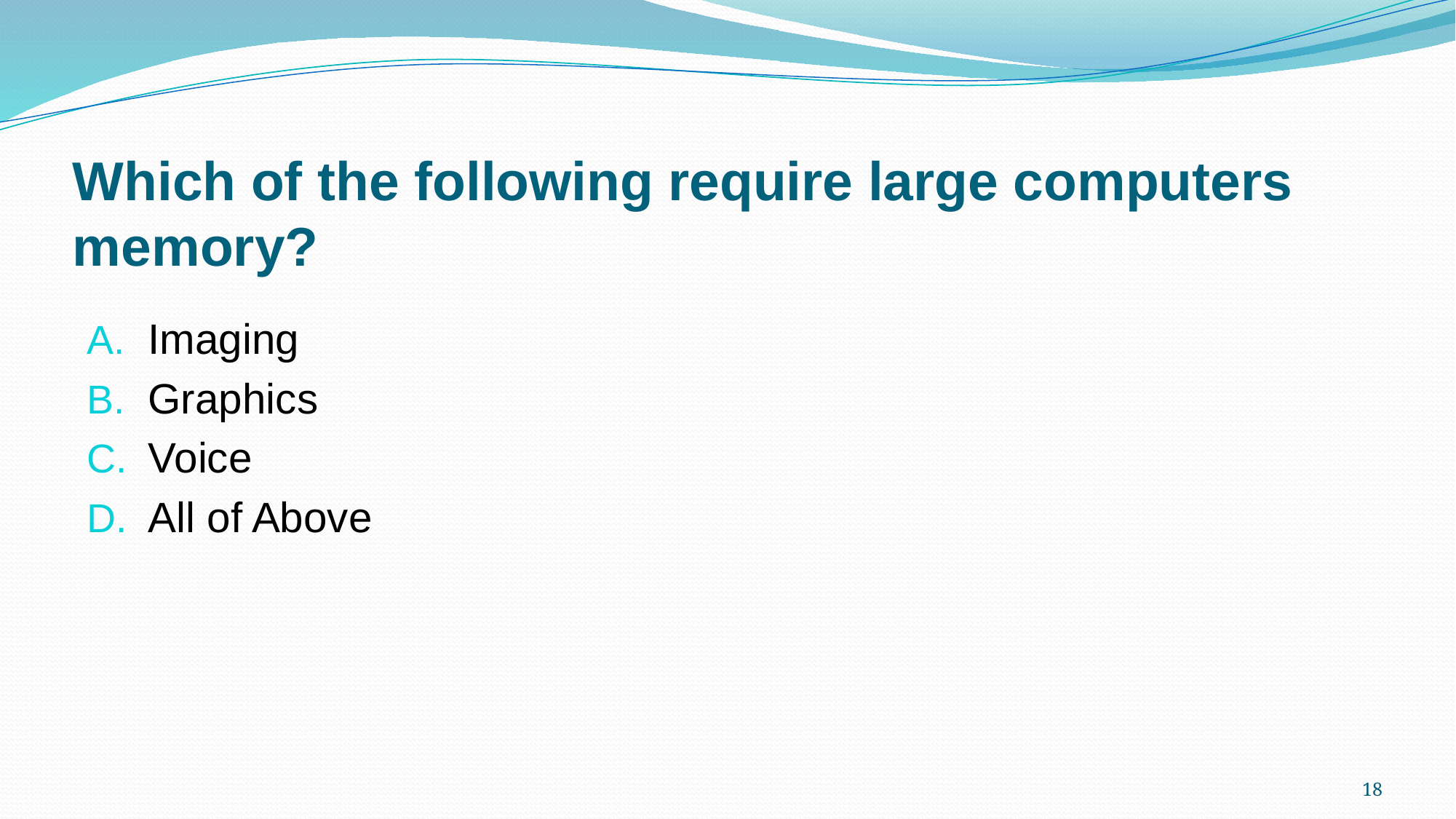

# Which of the following require large computers memory?
Imaging
Graphics
Voice
All of Above
18